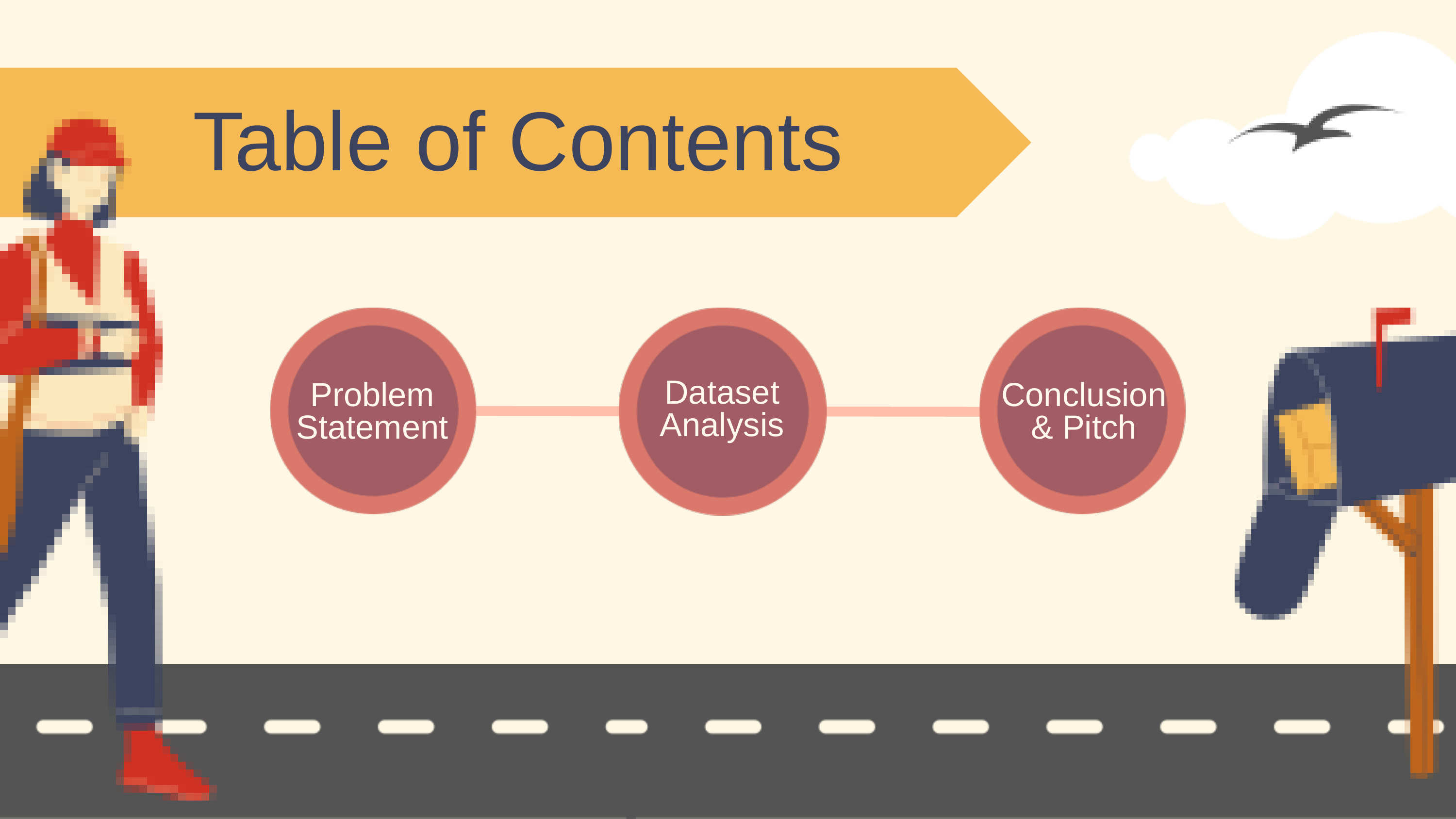

Table of Contents

Dataset Analysis
Problem Statement
Conclusion
& Pitch